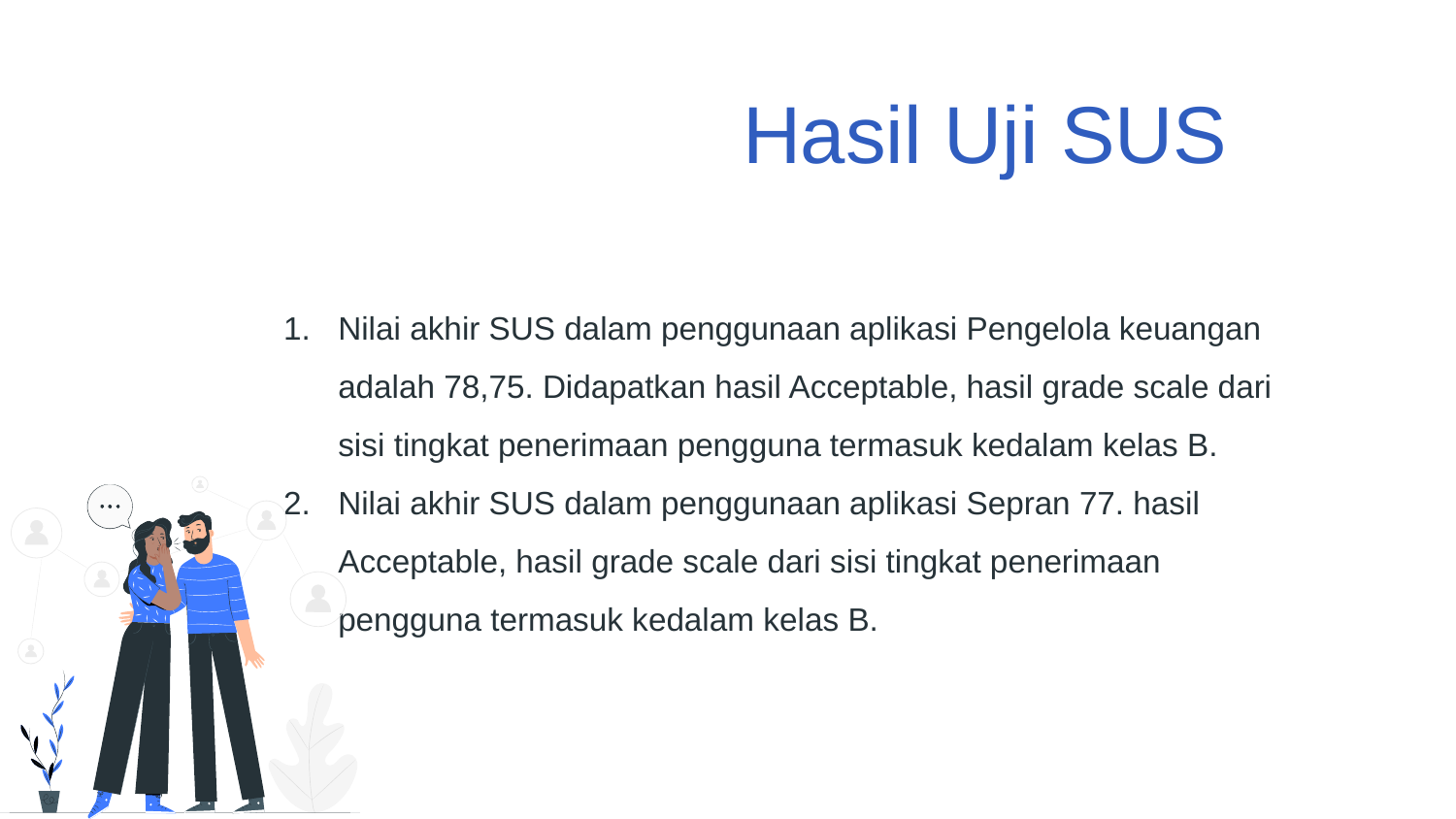

# Hasil Uji SUS
Nilai akhir SUS dalam penggunaan aplikasi Pengelola keuangan adalah 78,75. Didapatkan hasil Acceptable, hasil grade scale dari sisi tingkat penerimaan pengguna termasuk kedalam kelas B.
Nilai akhir SUS dalam penggunaan aplikasi Sepran 77. hasil Acceptable, hasil grade scale dari sisi tingkat penerimaan pengguna termasuk kedalam kelas B.